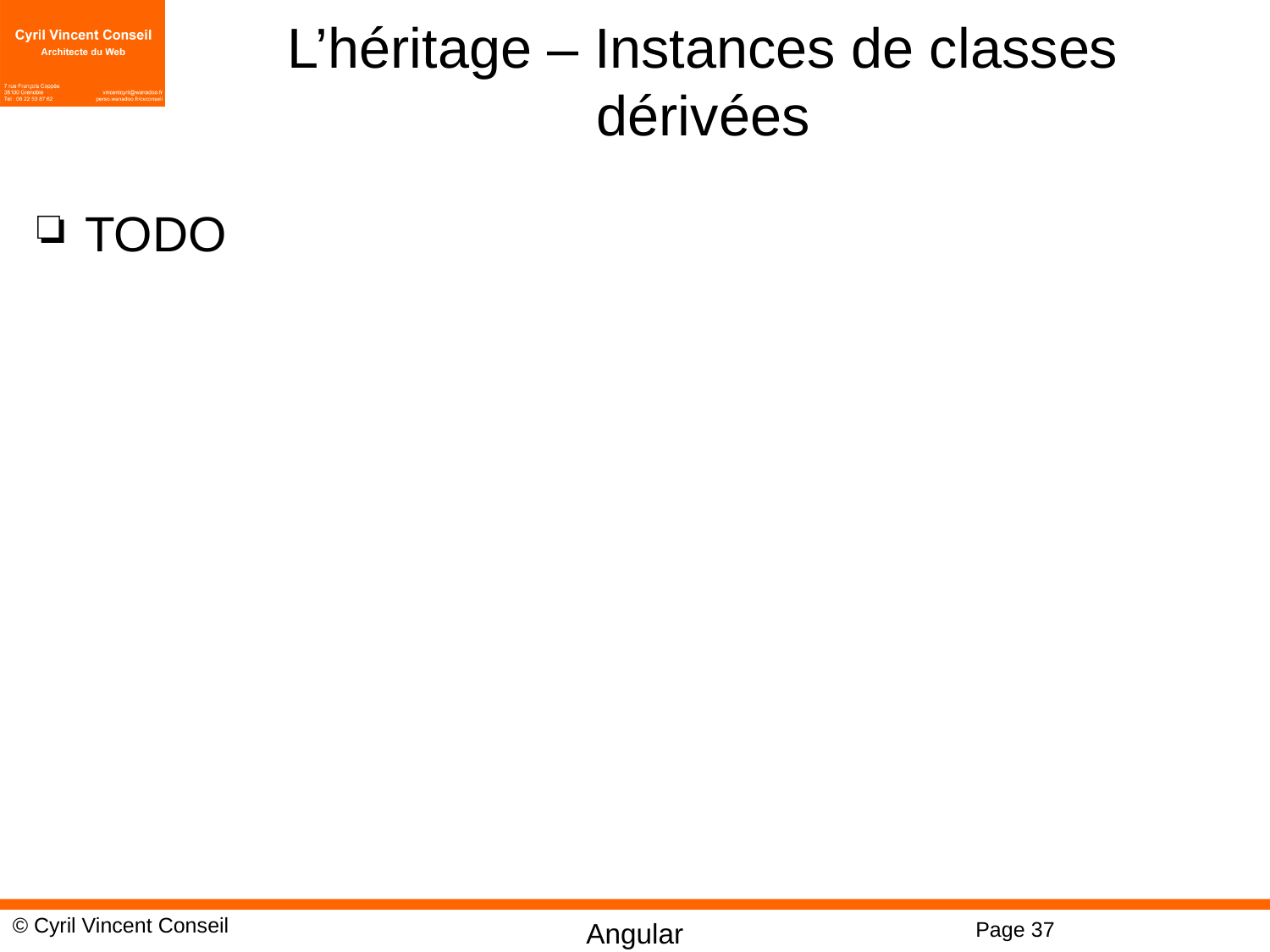

# L’héritage – Instances de classes dérivées
TODO